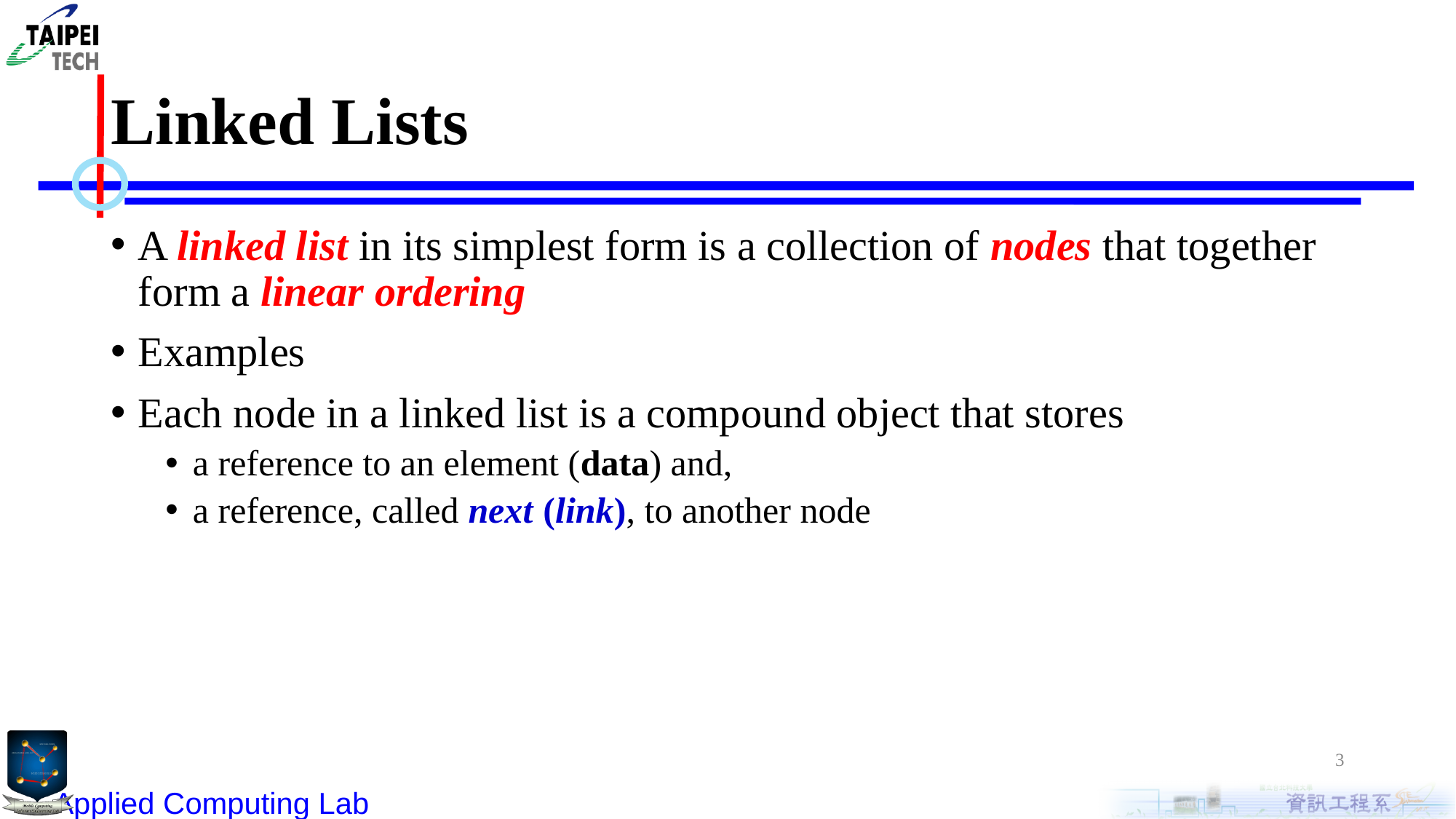

# Linked Lists
A linked list in its simplest form is a collection of nodes that together form a linear ordering
Examples
Each node in a linked list is a compound object that stores
a reference to an element (data) and,
a reference, called next (link), to another node
3